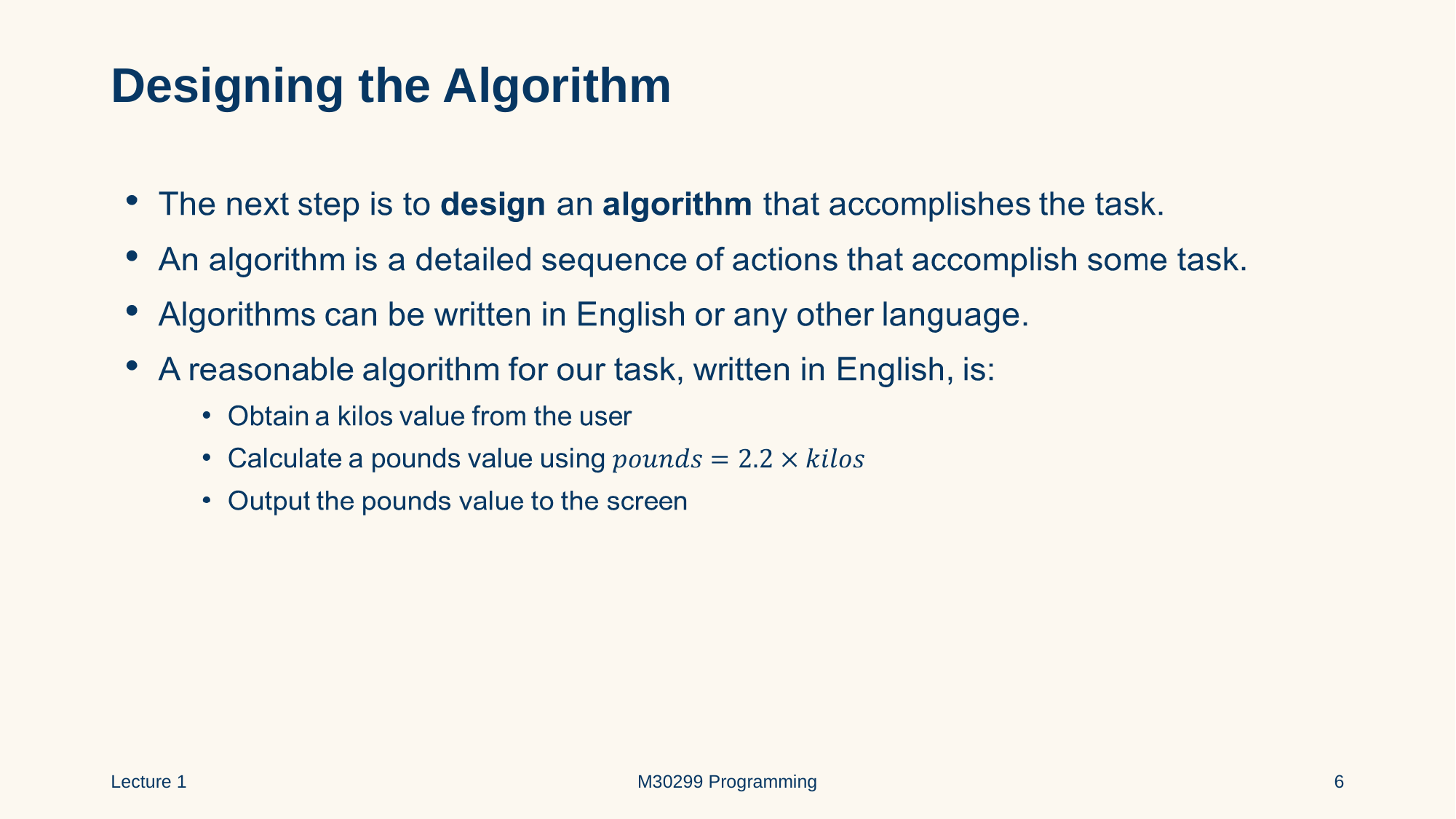

# Designing the Algorithm

Lecture 1
M30299 Programming
6